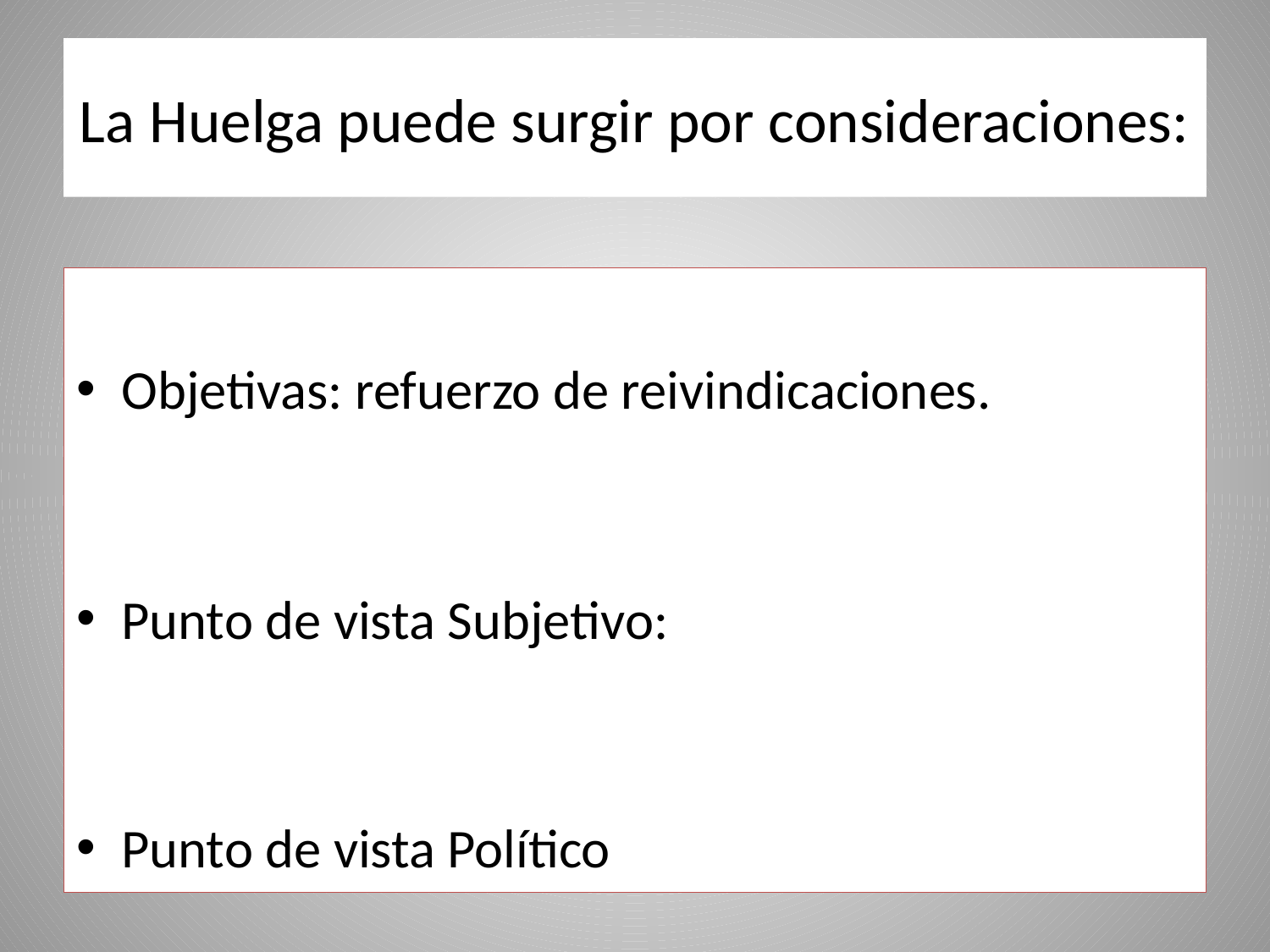

# La Huelga puede surgir por consideraciones:

Objetivas: refuerzo de reivindicaciones.

Punto de vista Subjetivo:

Punto de vista Político